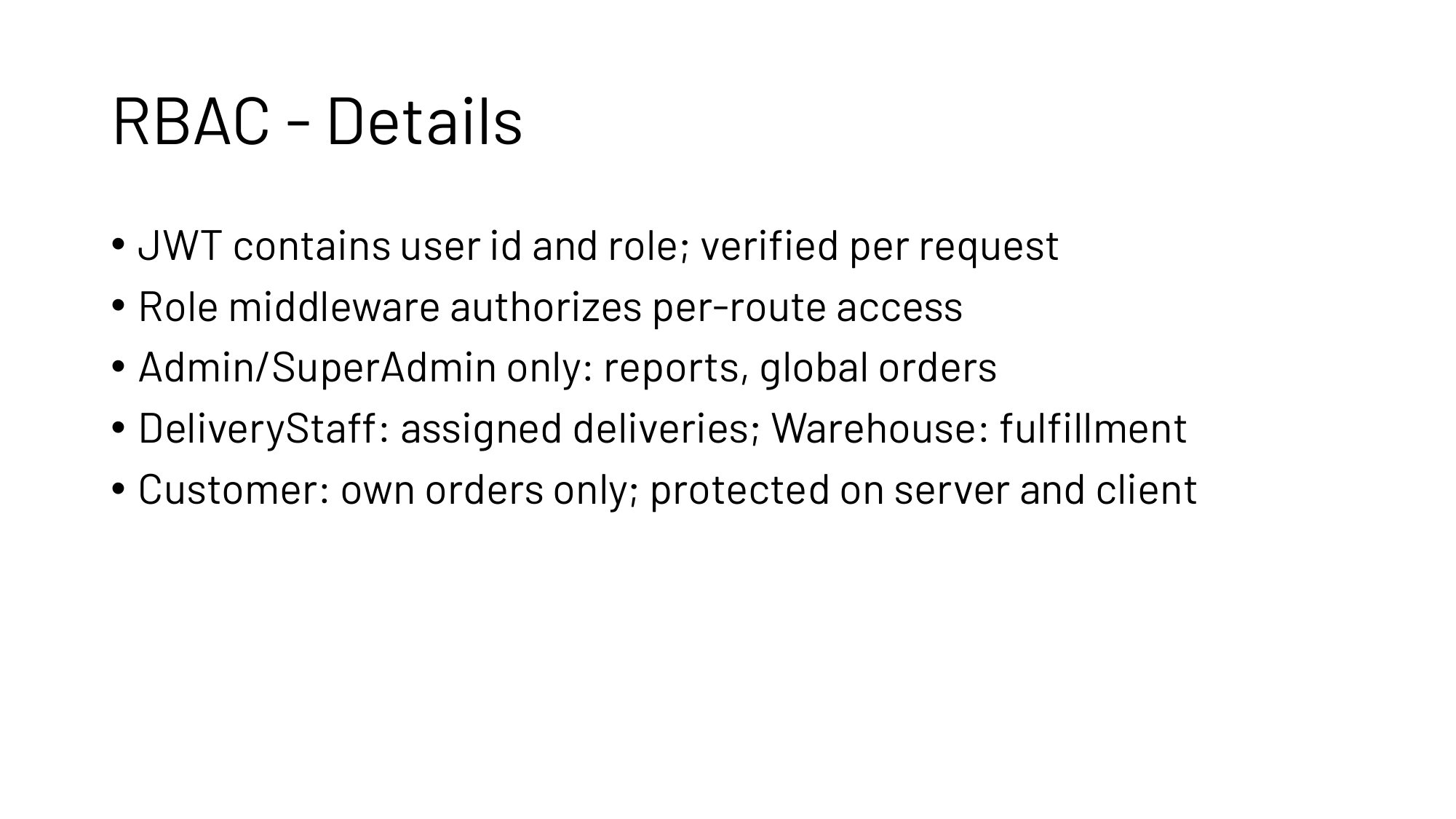

# RBAC - Details
JWT contains user id and role; verified per request
Role middleware authorizes per-route access
Admin/SuperAdmin only: reports, global orders
DeliveryStaff: assigned deliveries; Warehouse: fulfillment
Customer: own orders only; protected on server and client